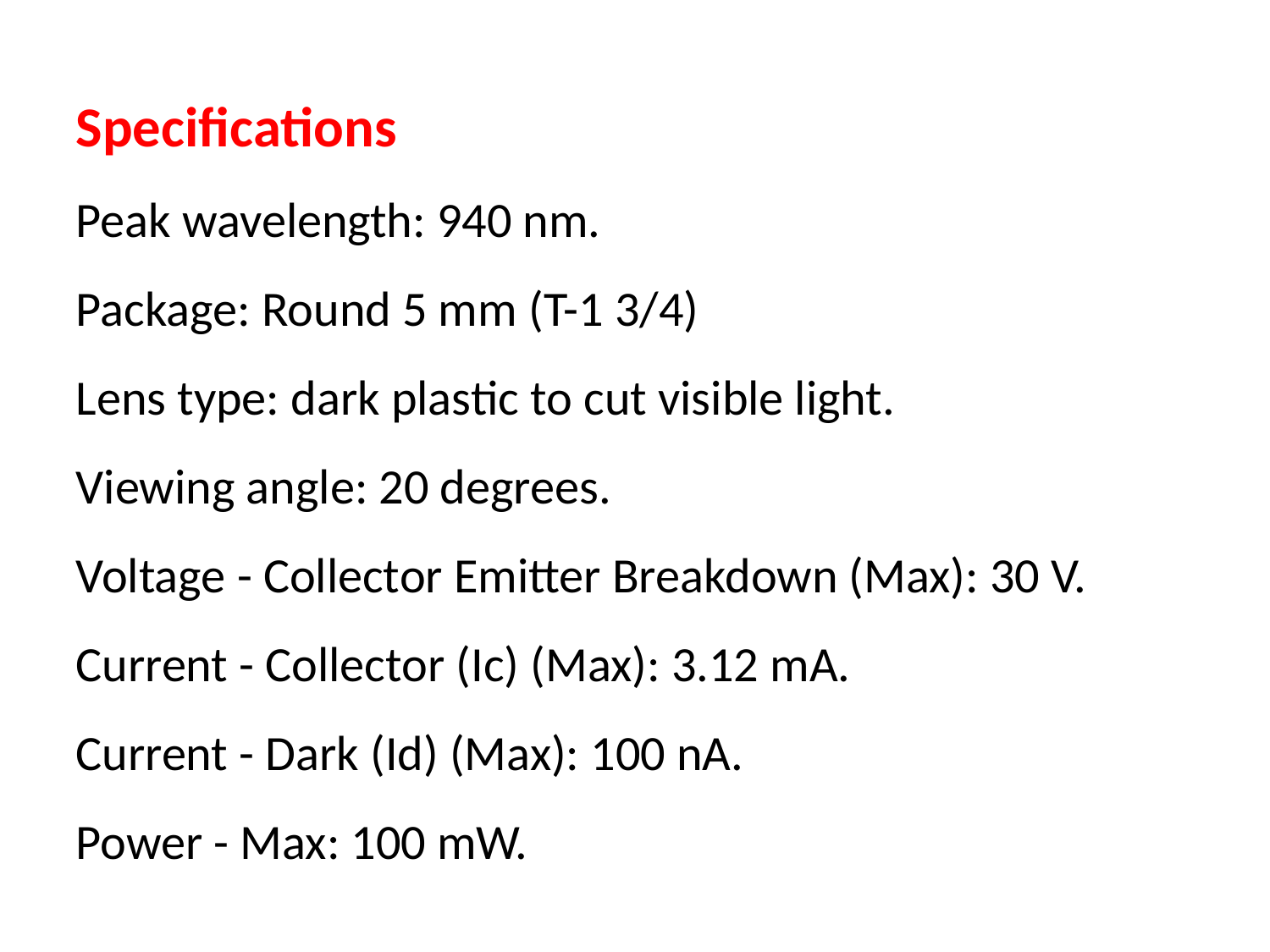

Specifications
Peak wavelength: 940 nm.
Package: Round 5 mm (T-1 3/4)
Lens type: dark plastic to cut visible light.
Viewing angle: 20 degrees.
Voltage - Collector Emitter Breakdown (Max): 30 V.
Current - Collector (Ic) (Max): 3.12 mA.
Current - Dark (Id) (Max): 100 nA.
Power - Max: 100 mW.